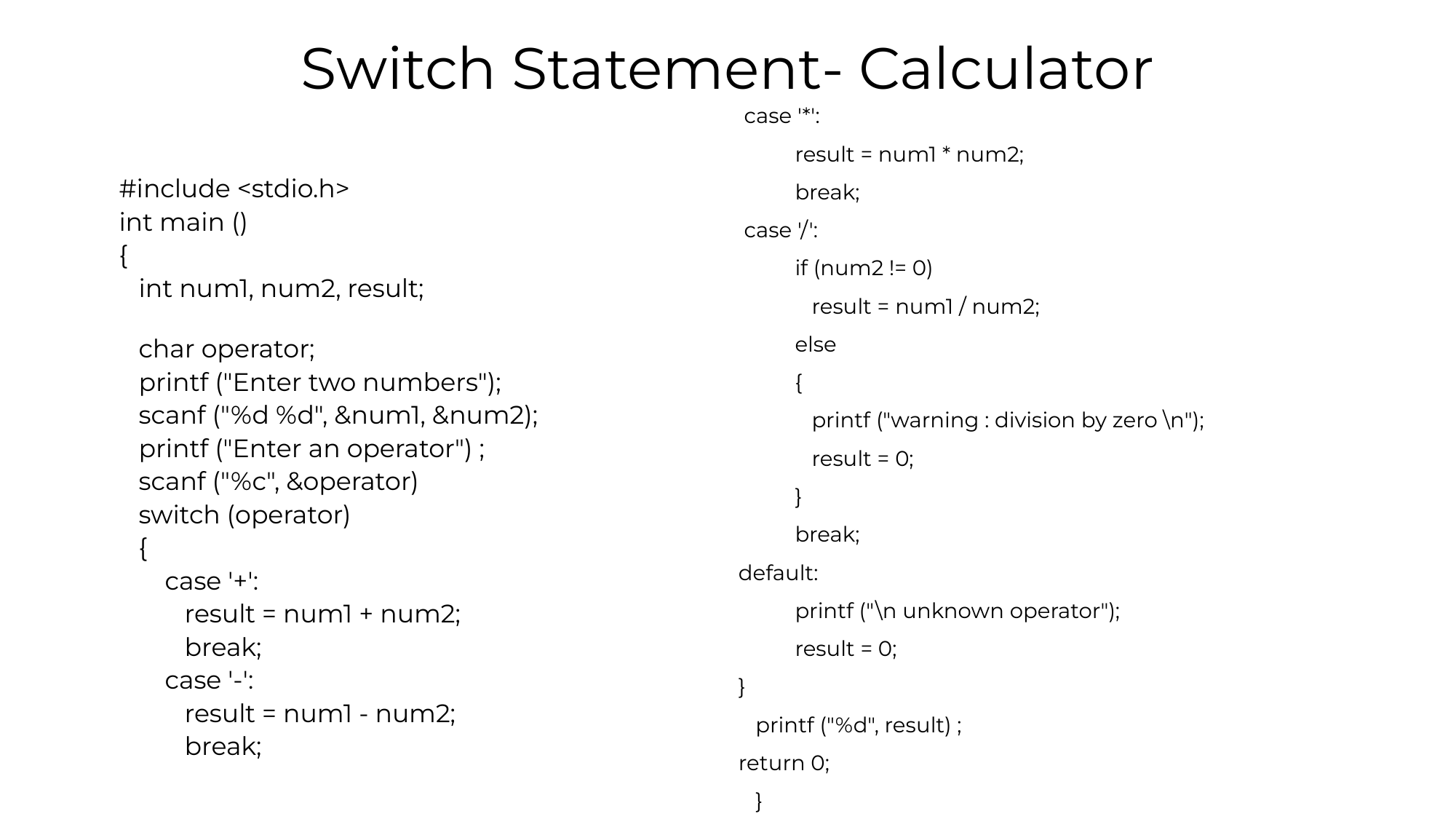

# Switch Statement- Calculator
 case '*':
          result = num1 * num2;
          break;
 case '/':
          if (num2 != 0)
             result = num1 / num2;
          else
          {
             printf ("warning : division by zero \n");
             result = 0;
          }
          break;
default:
          printf ("\n unknown operator");
          result = 0;
}
   printf ("%d", result) ;
return 0;
   }
#include <stdio.h>
int main ()
{
   int num1, num2, result;
   char operator;
   printf ("Enter two numbers");
   scanf ("%d %d", &num1, &num2);
   printf ("Enter an operator") ;
   scanf ("%c", &operator)
   switch (operator)
   {
       case '+':
          result = num1 + num2;
          break;
       case '-':
          result = num1 - num2;
          break;